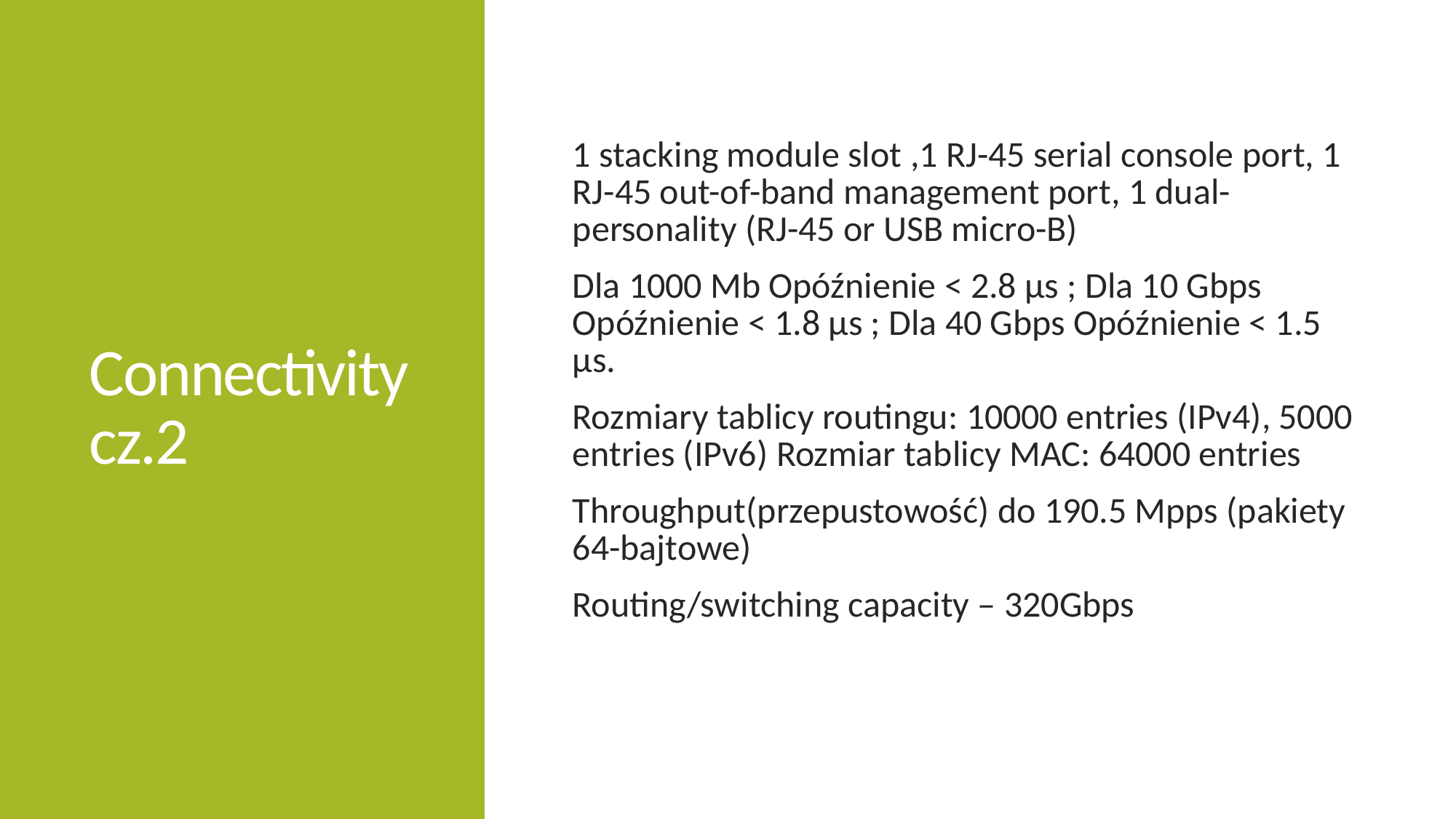

# Connectivity  cz.2
1 stacking module slot ,1 RJ-45 serial console port, 1 RJ-45 out-of-band management port, 1 dual-personality (RJ-45 or USB micro-B)
Dla 1000 Mb Opóźnienie < 2.8 µs ; Dla 10 Gbps Opóźnienie < 1.8 µs ; Dla 40 Gbps Opóźnienie < 1.5 µs.
Rozmiary tablicy routingu: 10000 entries (IPv4), 5000 entries (IPv6) Rozmiar tablicy MAC: 64000 entries
Throughput(przepustowość) do 190.5 Mpps (pakiety 64-bajtowe)
Routing/switching capacity – 320Gbps